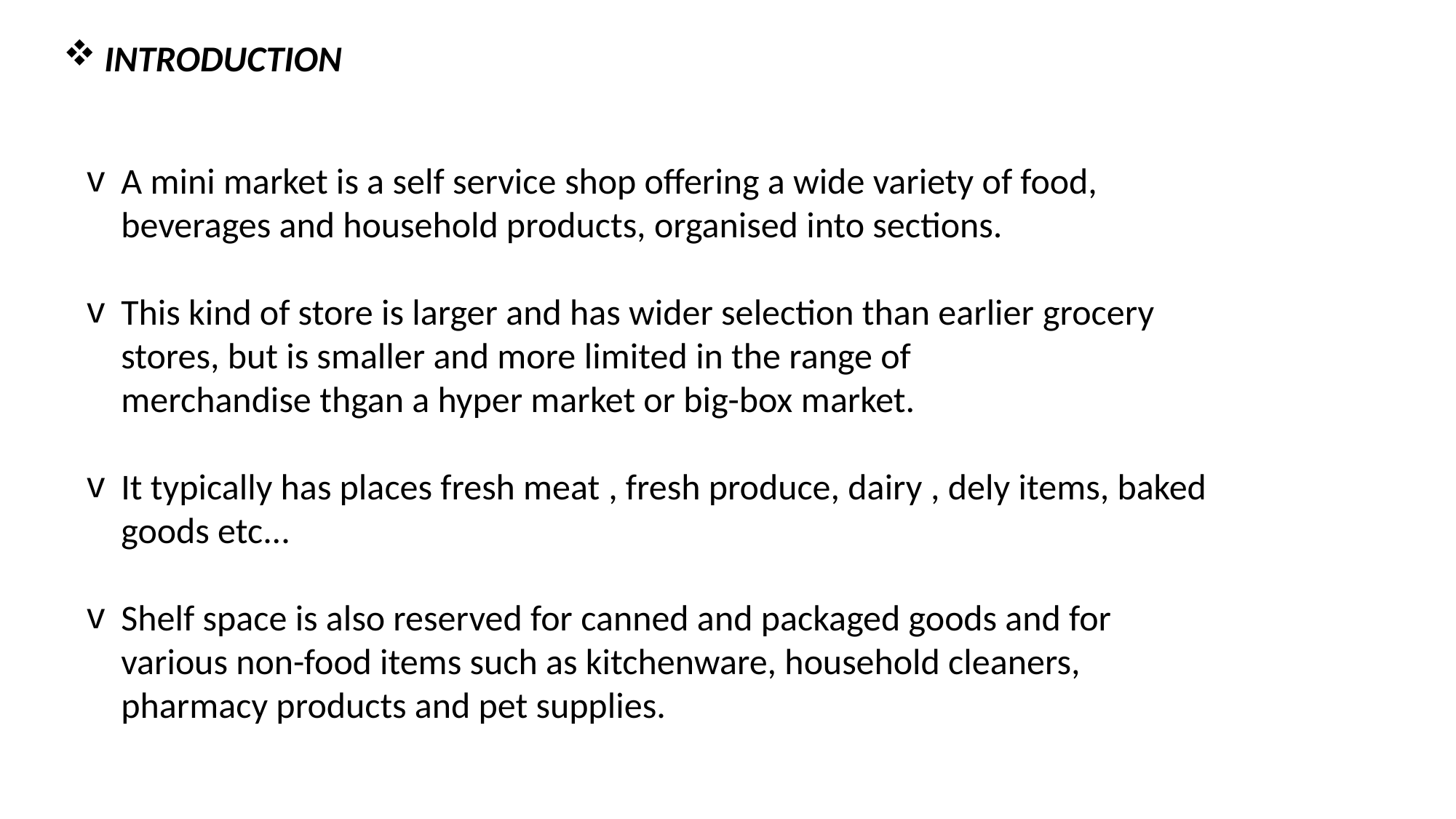

INTRODUCTION

A mini market is a self service shop offering a wide variety of food, beverages and household products, organised into sections.

This kind of store is larger and has wider selection than earlier grocery stores, but is smaller and more limited in the range of merchandise thgan a hyper market or big-box market.

It typically has places fresh meat , fresh produce, dairy , dely items, baked goods etc...

Shelf space is also reserved for canned and packaged goods and for various non-food items such as kitchenware, household cleaners, pharmacy products and pet supplies.